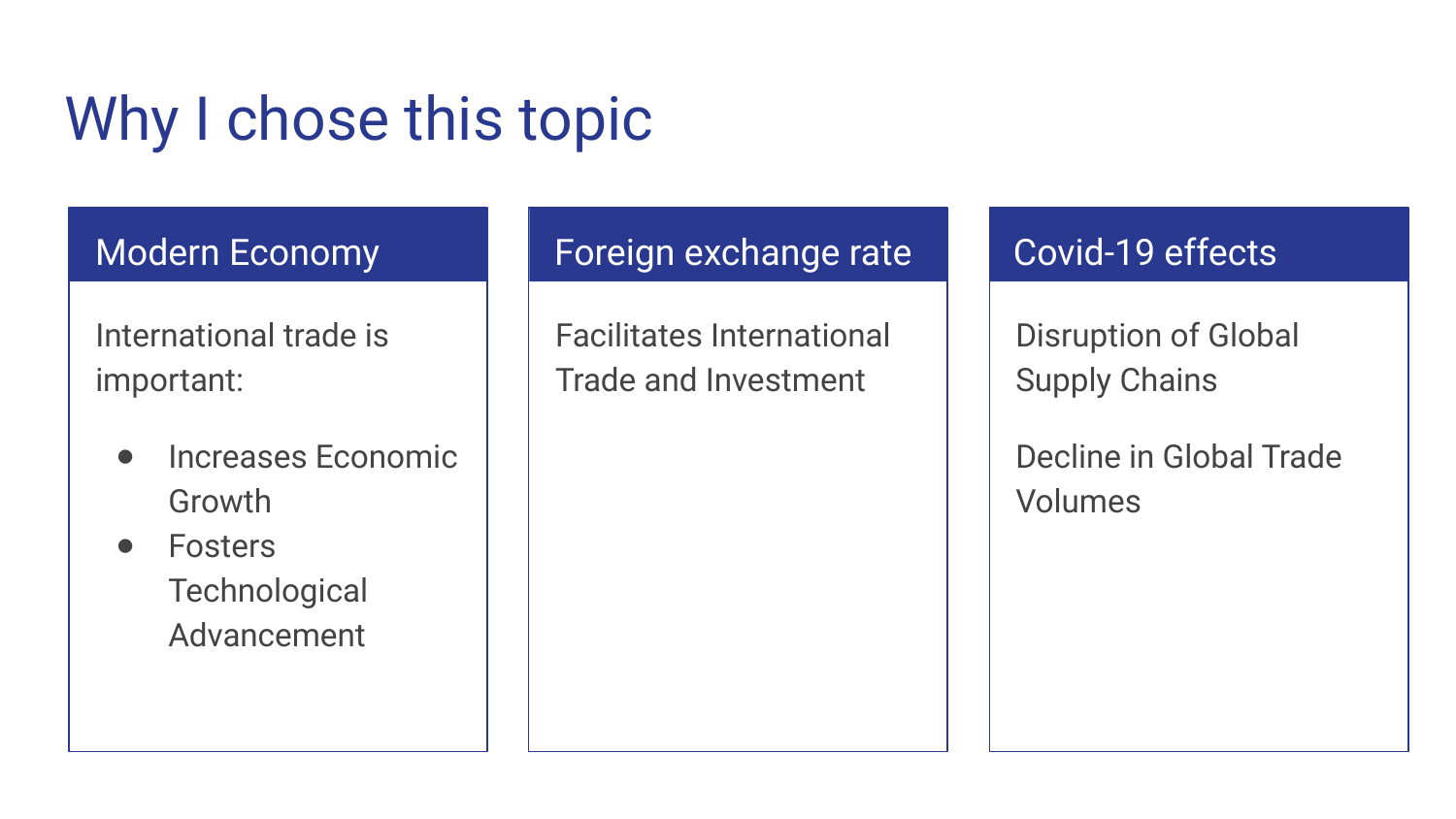

# Why I chose this topic

Modern Economy

Foreign exchange rate

Covid-19 effects
International trade is important:
Increases Economic Growth
Fosters Technological Advancement
Facilitates International Trade and Investment

Disruption of Global Supply Chains
Decline in Global Trade Volumes